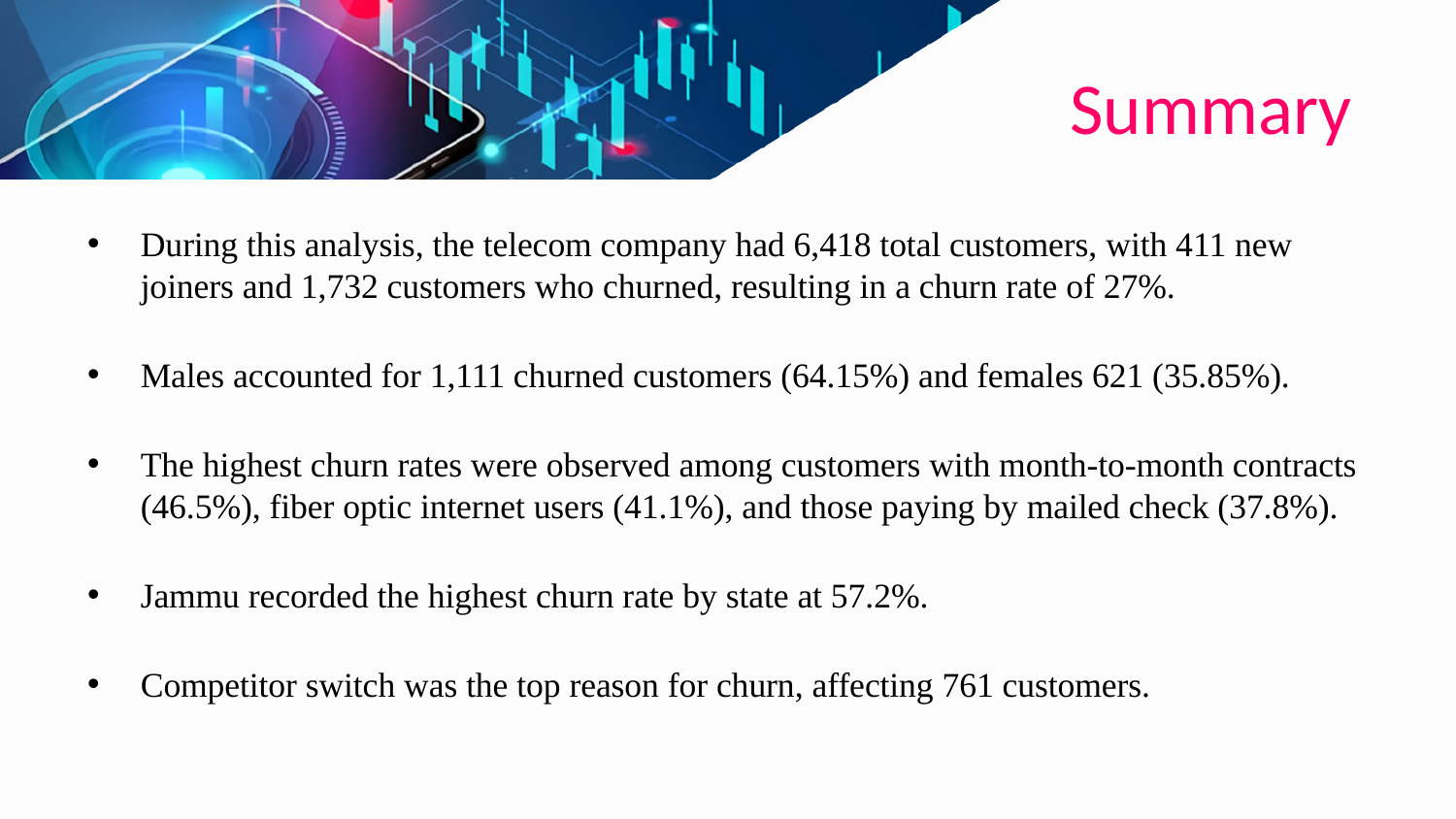

# Summary
During this analysis, the telecom company had 6,418 total customers, with 411 new joiners and 1,732 customers who churned, resulting in a churn rate of 27%.
Males accounted for 1,111 churned customers (64.15%) and females 621 (35.85%).
The highest churn rates were observed among customers with month-to-month contracts (46.5%), fiber optic internet users (41.1%), and those paying by mailed check (37.8%).
Jammu recorded the highest churn rate by state at 57.2%.
Competitor switch was the top reason for churn, affecting 761 customers.